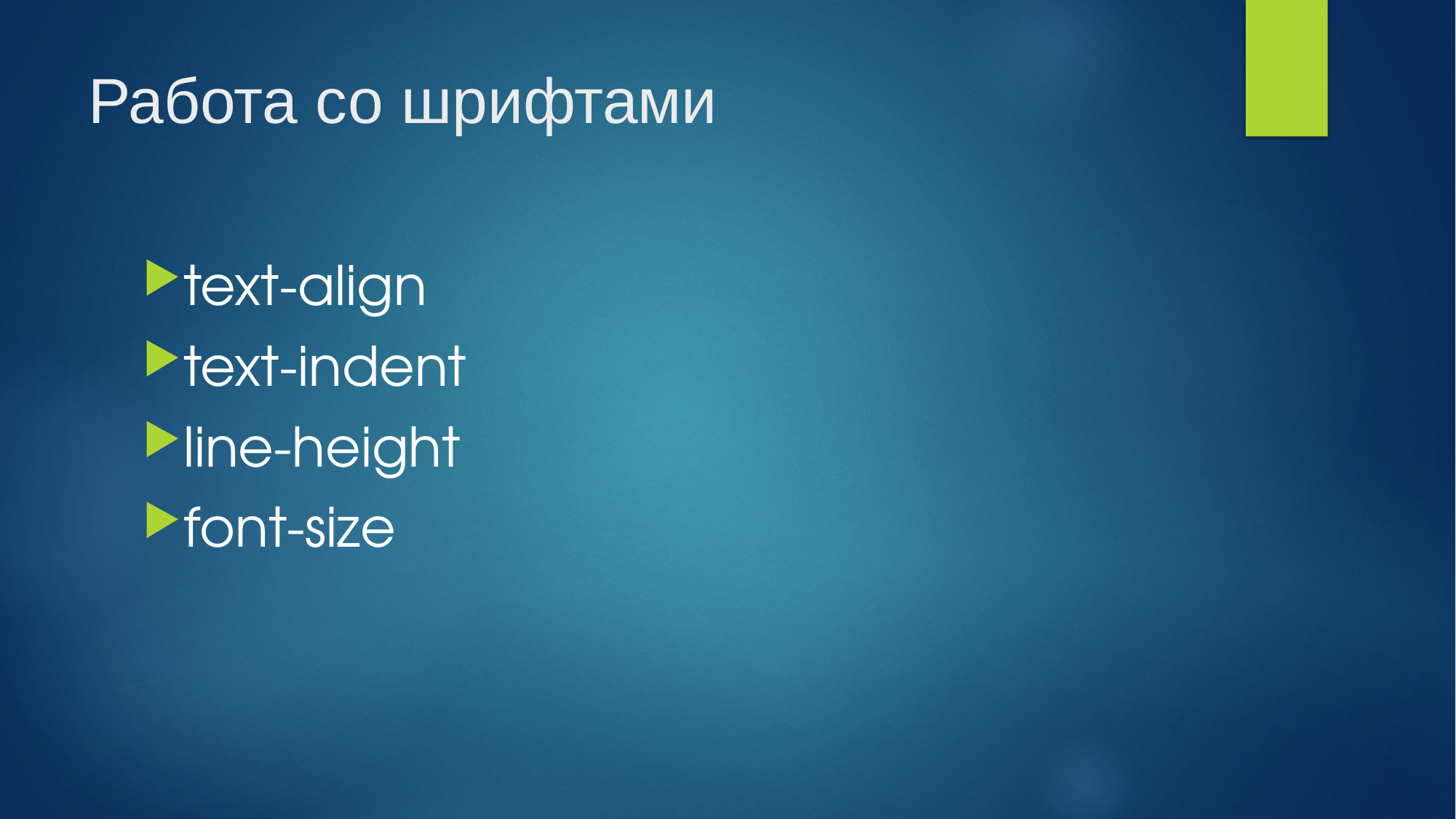

# Работа со шрифтами
text-align
text-indent
line-height
font-size